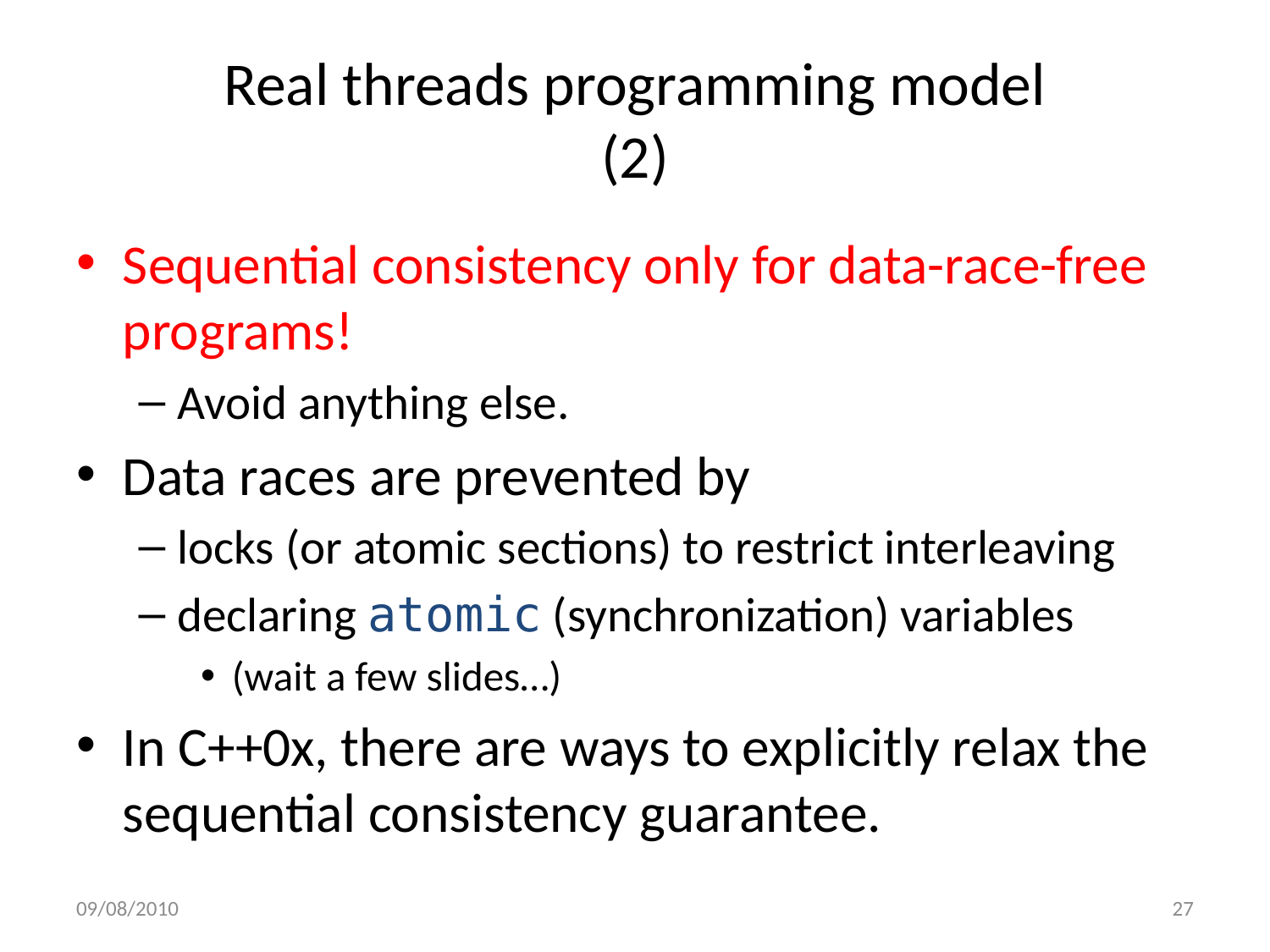

# Real threads programming model (2)
Sequential consistency only for data-race-free programs!
Avoid anything else.
Data races are prevented by
locks (or atomic sections) to restrict interleaving
declaring atomic (synchronization) variables
(wait a few slides…)
In C++0x, there are ways to explicitly relax the sequential consistency guarantee.
09/08/2010
27